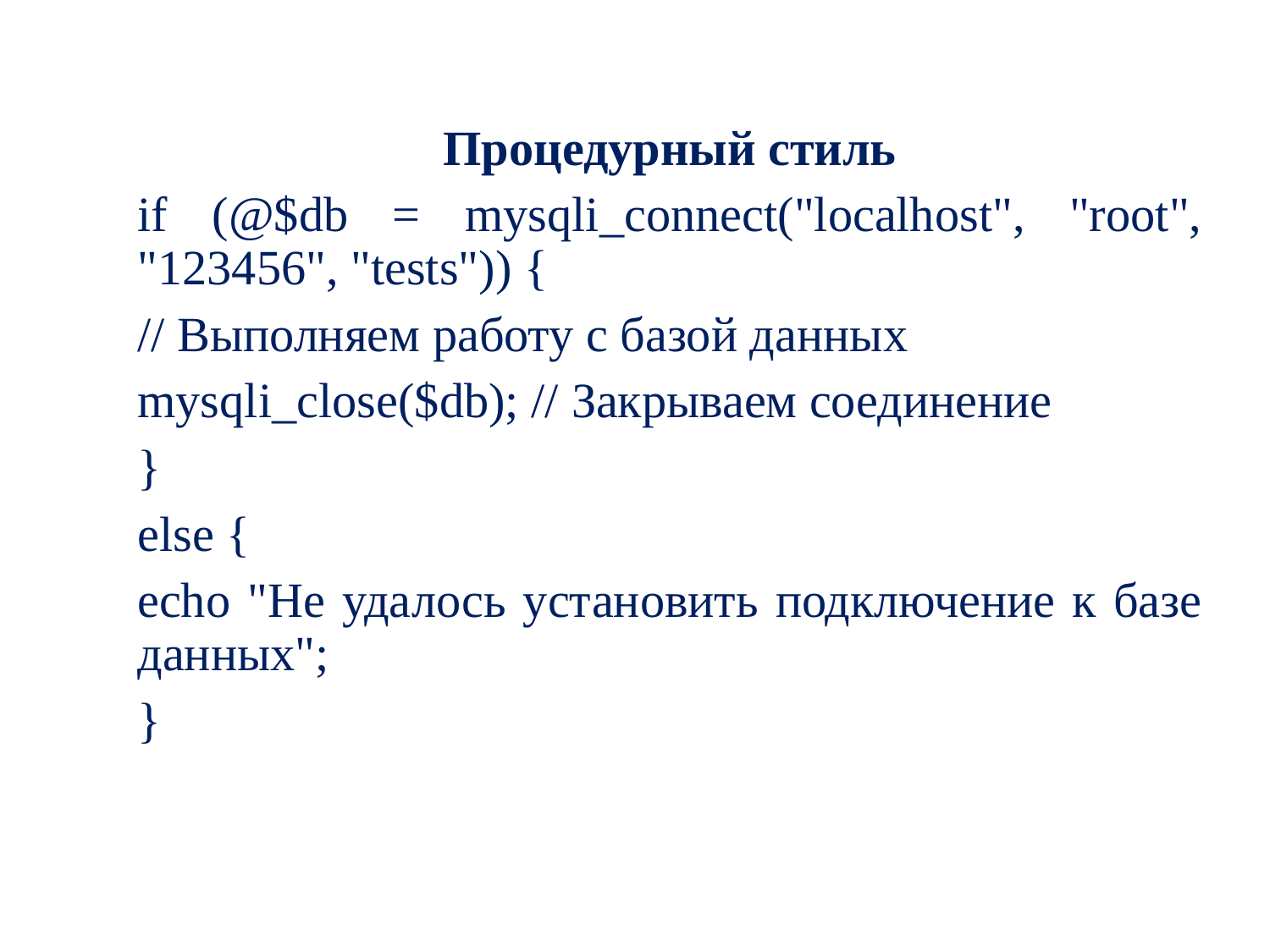

Процедурный стиль
if (@$db = mysqli_connect("localhost", "root", "123456", "tests")) {
// Выполняем работу с базой данных
mysqli_close($db); // Закрываем соединение
}
else {
echo "Не удалось установить подключение к базе данных";
}